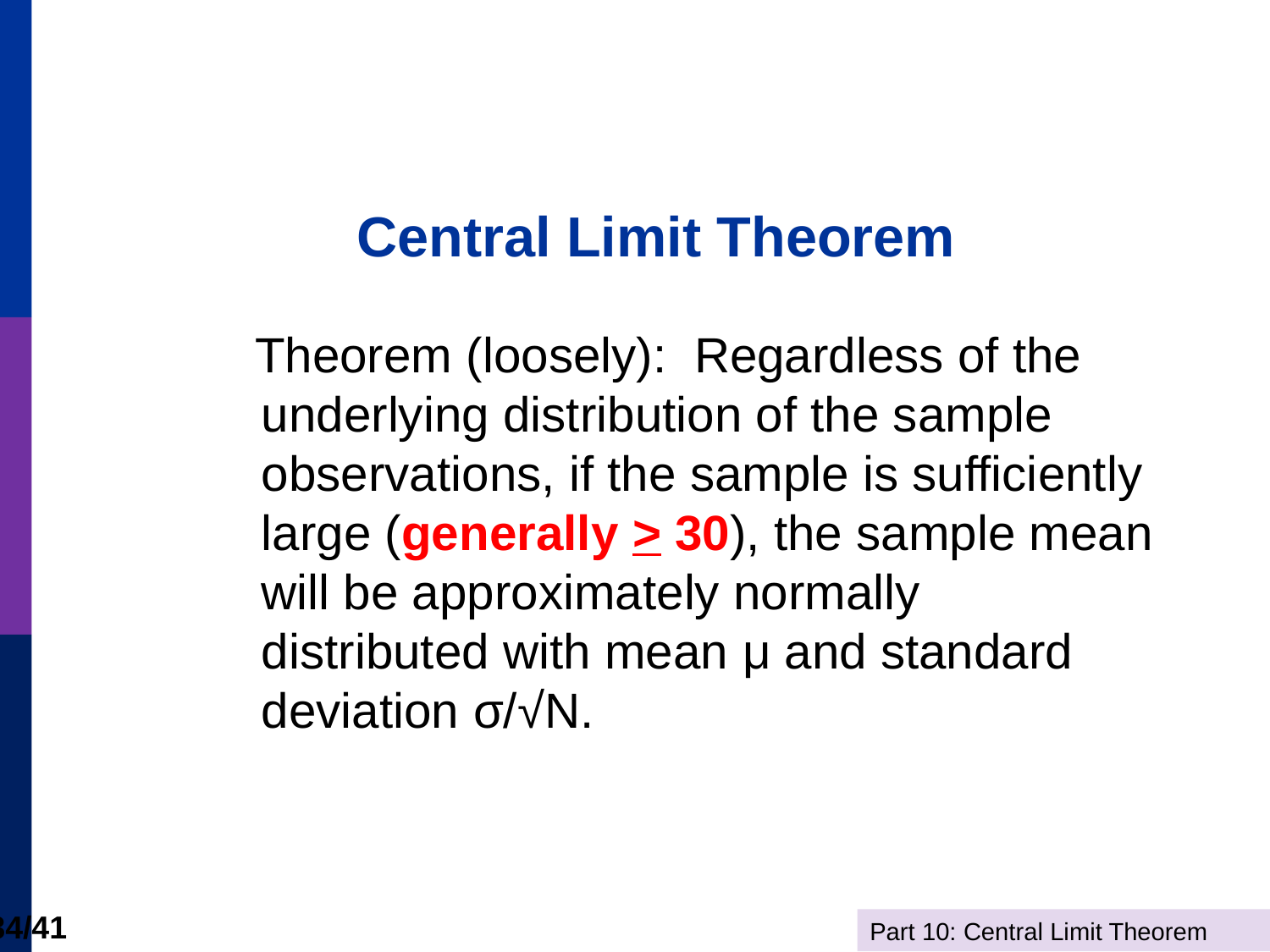

# Central Limit Theorem
   Theorem (loosely):  Regardless of the underlying distribution of the sample observations, if the sample is sufficiently large (generally > 30), the sample mean will be approximately normally distributed with mean μ and standard deviation σ/√N.